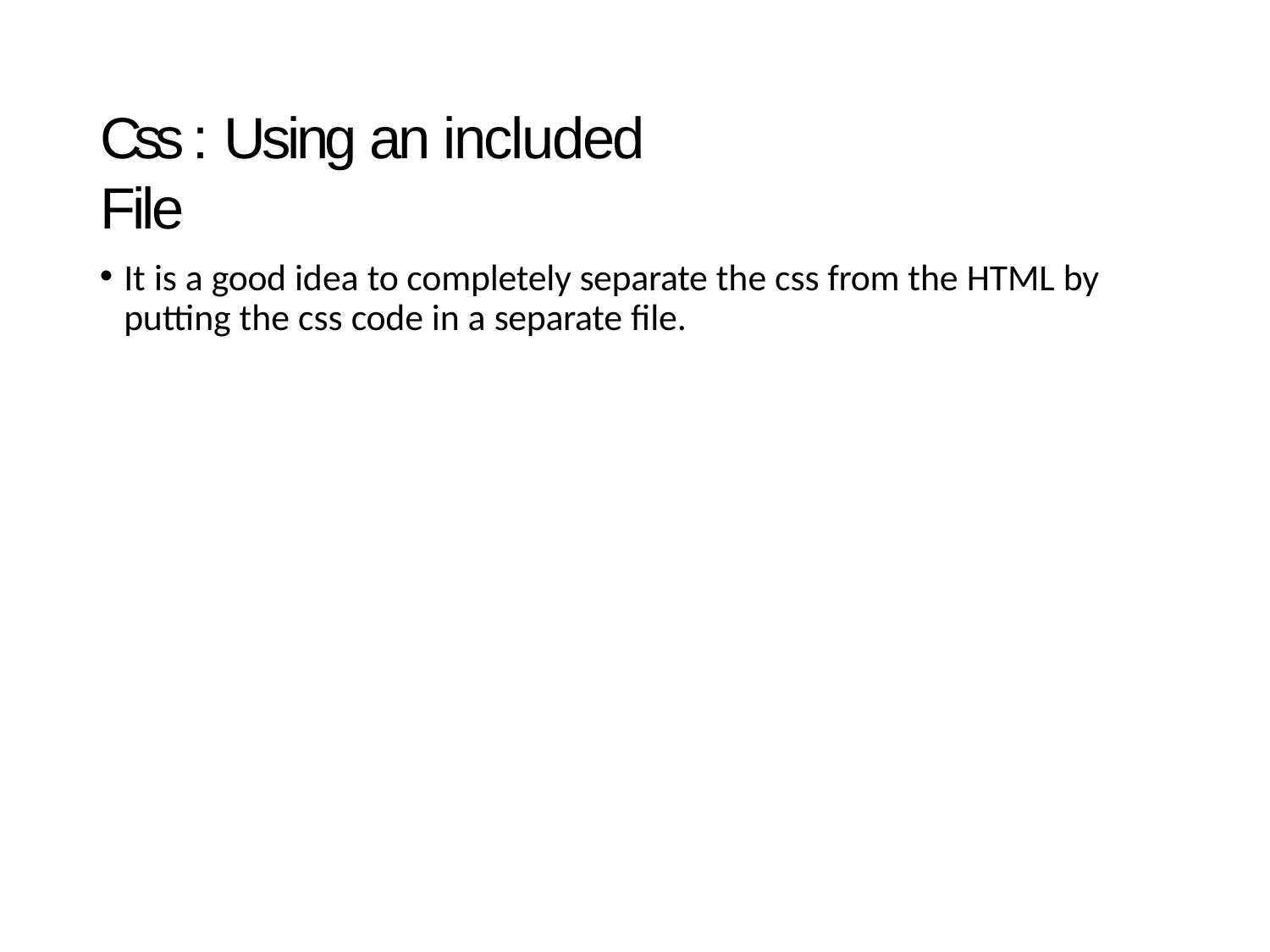

# Css : Using an included File
It is a good idea to completely separate the css from the HTML by  putting the css code in a separate file.